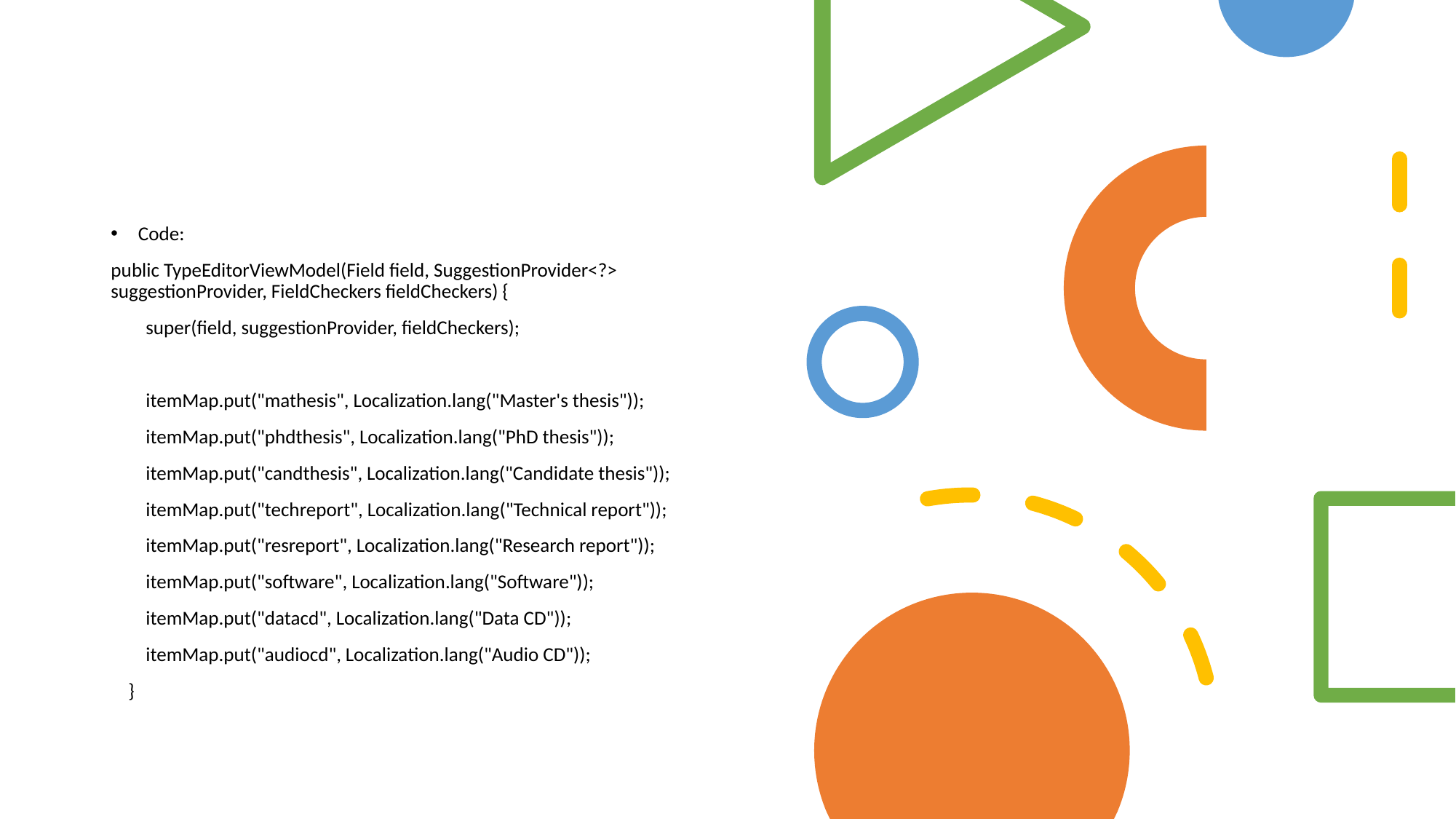

Code:
public TypeEditorViewModel(Field field, SuggestionProvider<?> suggestionProvider, FieldCheckers fieldCheckers) {
        super(field, suggestionProvider, fieldCheckers);

        itemMap.put("mathesis", Localization.lang("Master's thesis"));
        itemMap.put("phdthesis", Localization.lang("PhD thesis"));
        itemMap.put("candthesis", Localization.lang("Candidate thesis"));
        itemMap.put("techreport", Localization.lang("Technical report"));
        itemMap.put("resreport", Localization.lang("Research report"));
        itemMap.put("software", Localization.lang("Software"));
        itemMap.put("datacd", Localization.lang("Data CD"));
        itemMap.put("audiocd", Localization.lang("Audio CD"));
    }